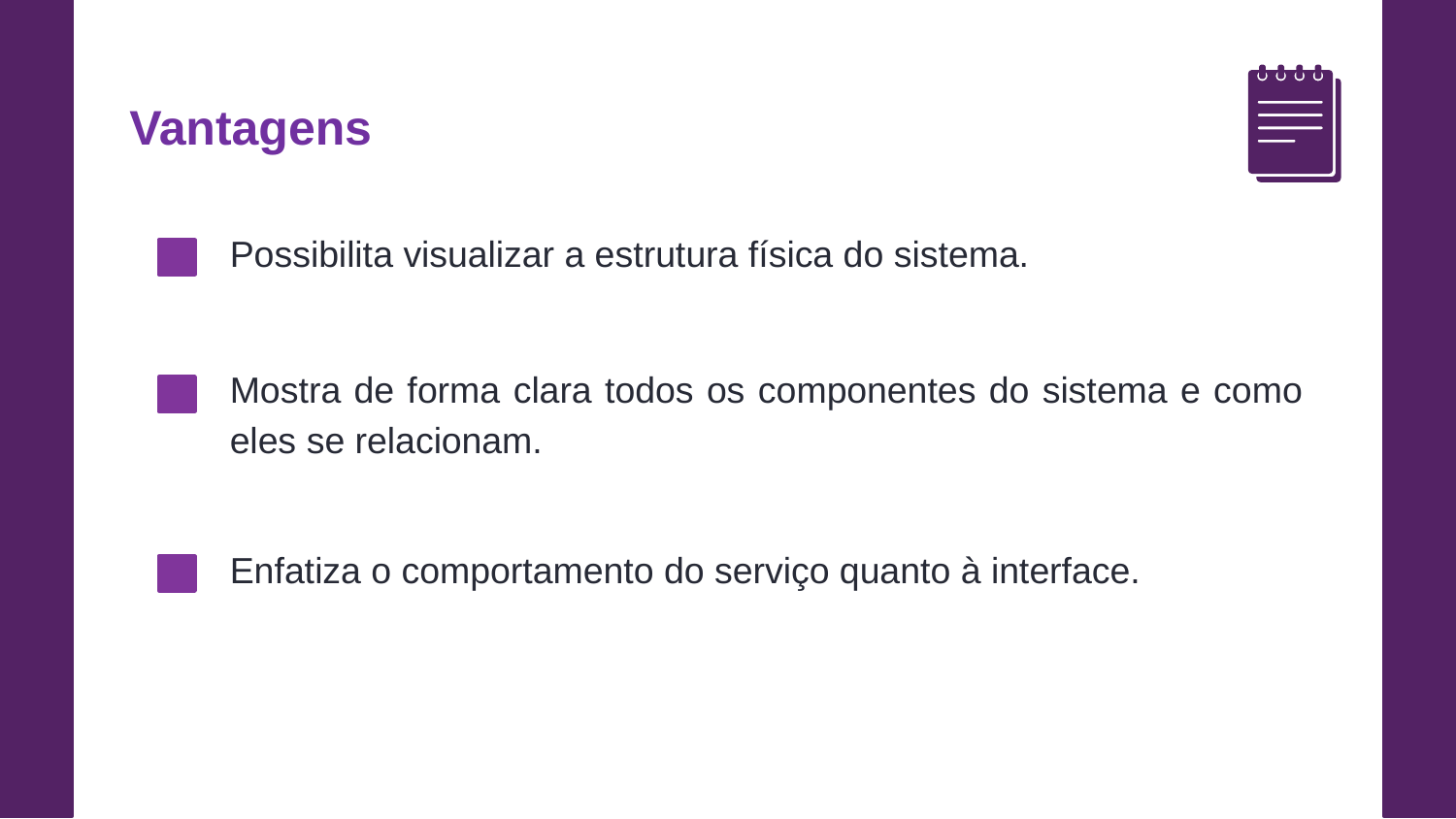

Vantagens
Possibilita visualizar a estrutura física do sistema.

Mostra de forma clara todos os componentes do sistema e como eles se relacionam.

Enfatiza o comportamento do serviço quanto à interface.